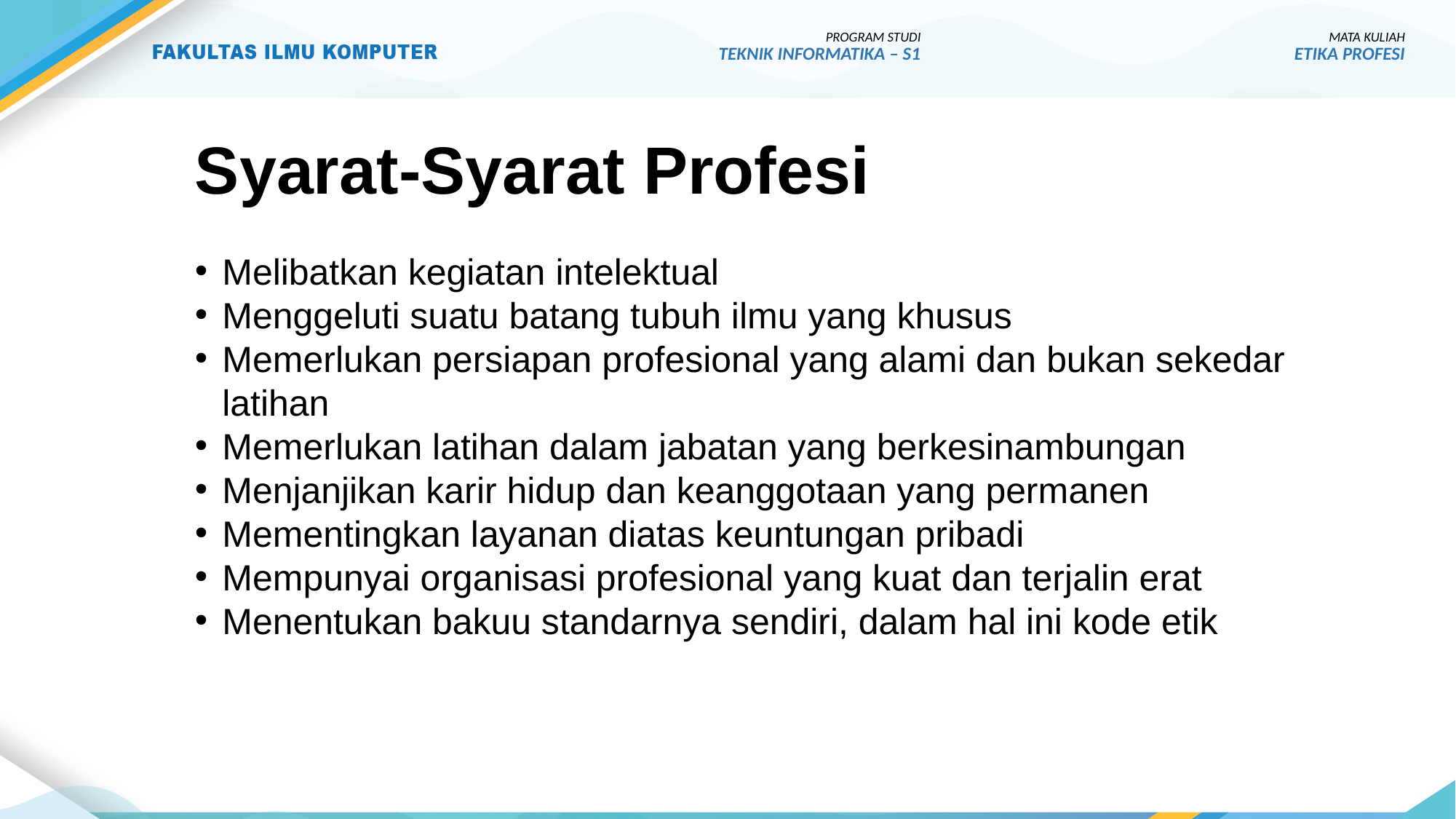

PROGRAM STUDI
TEKNIK INFORMATIKA – S1
MATA KULIAH
ETIKA PROFESI
# Syarat-Syarat Profesi
Melibatkan kegiatan intelektual
Menggeluti suatu batang tubuh ilmu yang khusus
Memerlukan persiapan profesional yang alami dan bukan sekedar latihan
Memerlukan latihan dalam jabatan yang berkesinambungan
Menjanjikan karir hidup dan keanggotaan yang permanen
Mementingkan layanan diatas keuntungan pribadi
Mempunyai organisasi profesional yang kuat dan terjalin erat
Menentukan bakuu standarnya sendiri, dalam hal ini kode etik